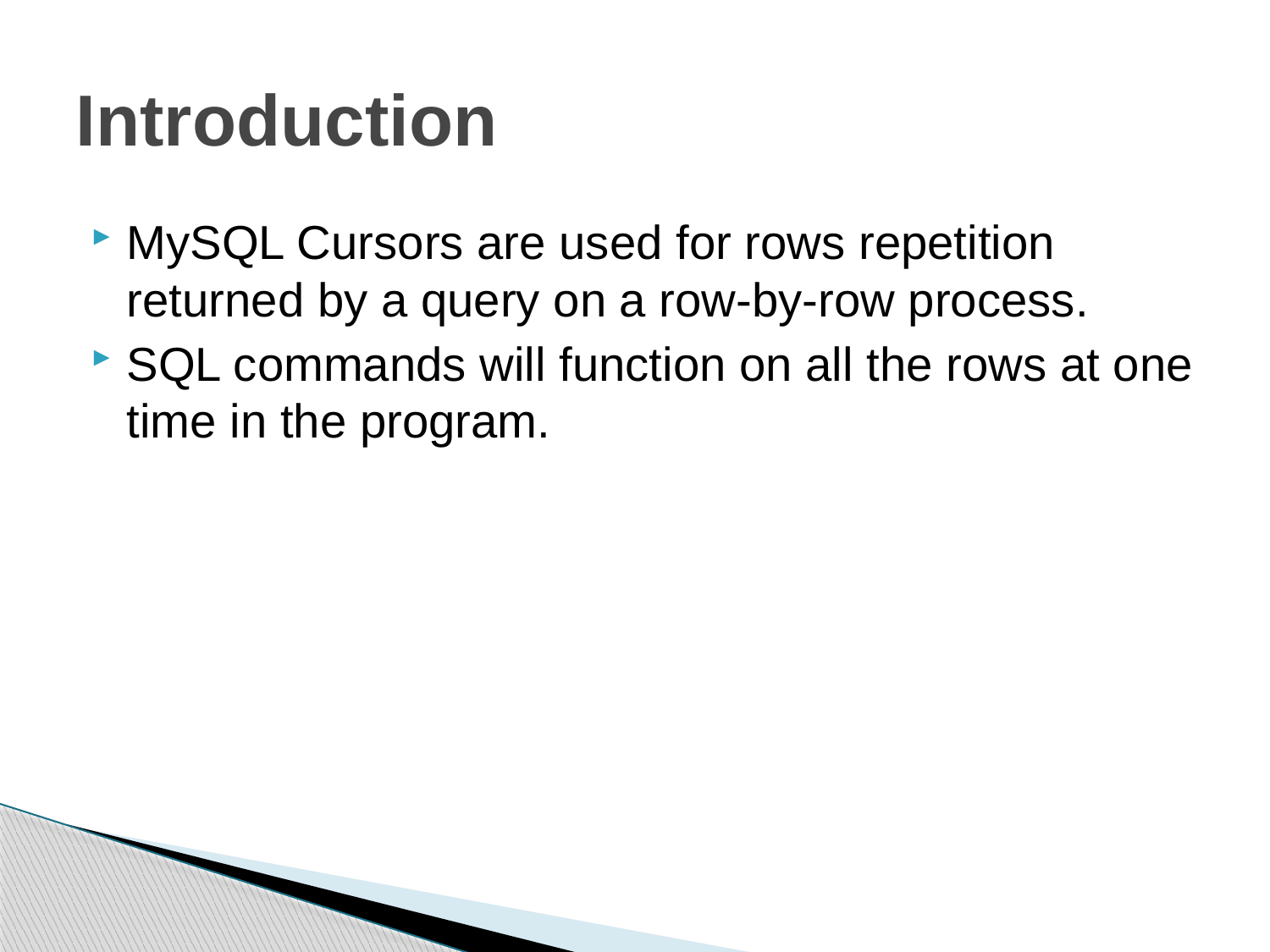

# Introduction
MySQL Cursors are used for rows repetition returned by a query on a row-by-row process.
SQL commands will function on all the rows at one time in the program.